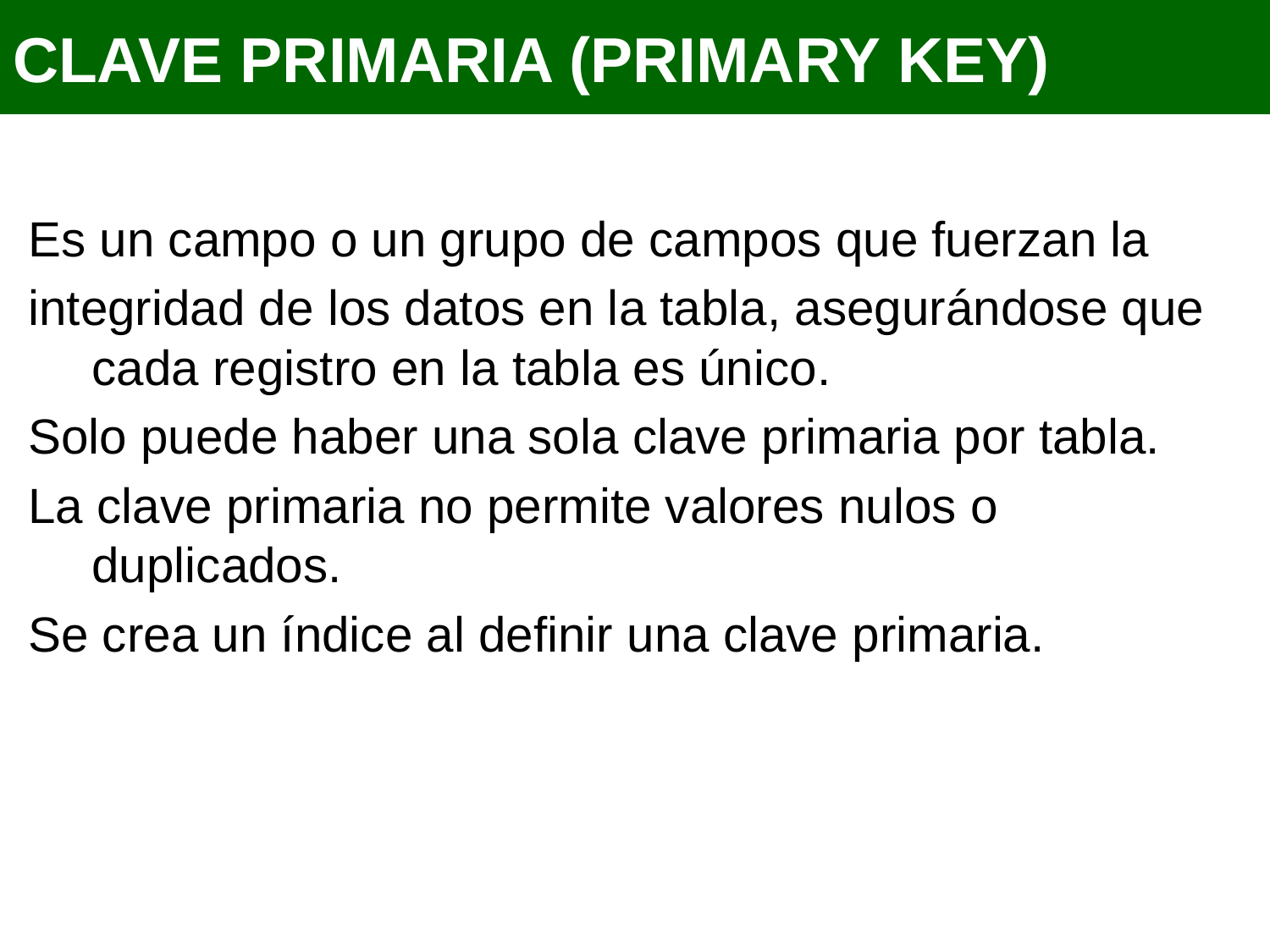

# CLAVE PRIMARIA (PRIMARY KEY)
Es un campo o un grupo de campos que fuerzan la
integridad de los datos en la tabla, asegurándose que cada registro en la tabla es único.
Solo puede haber una sola clave primaria por tabla.
La clave primaria no permite valores nulos o duplicados.
Se crea un índice al definir una clave primaria.